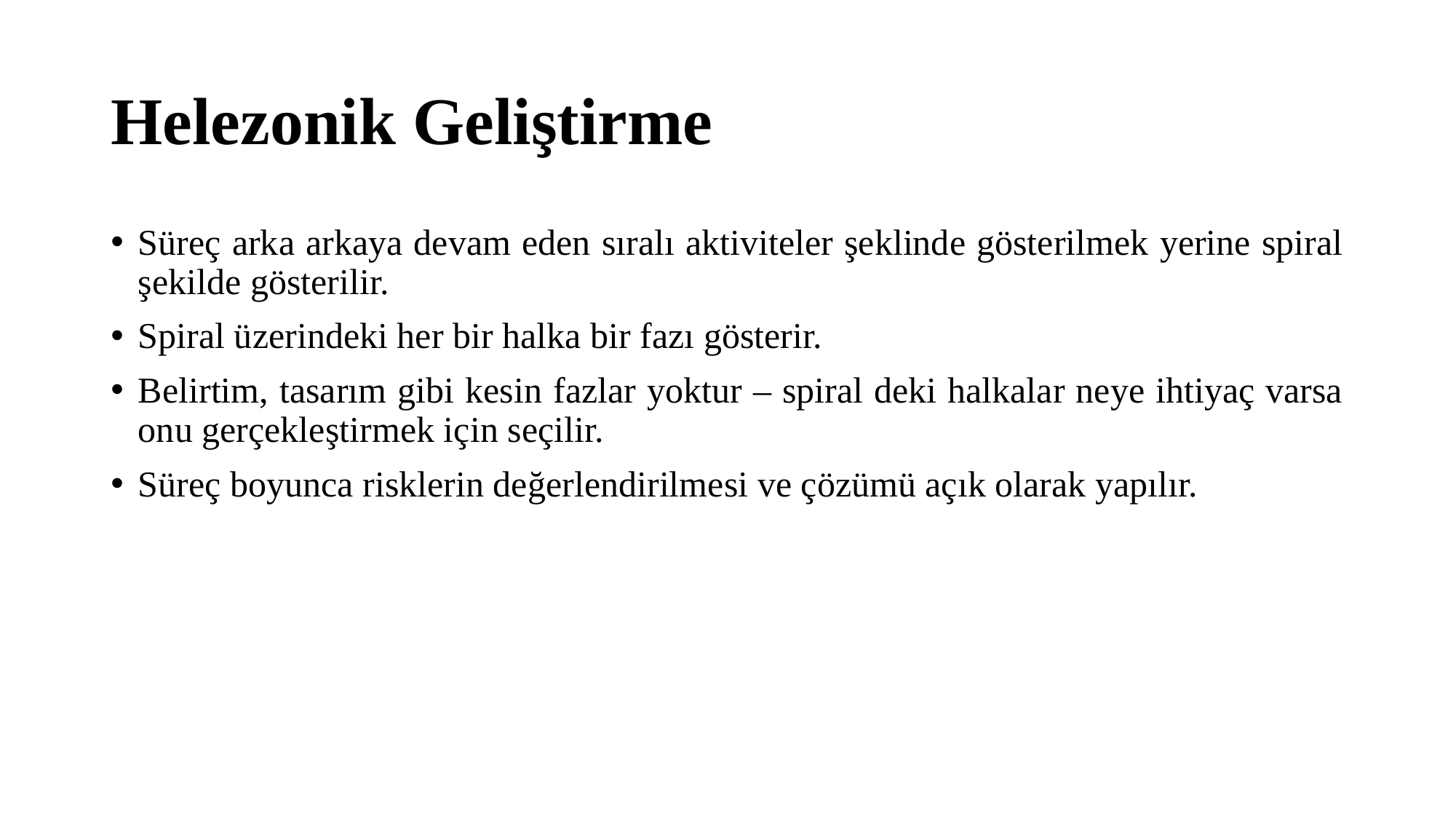

# Helezonik Geliştirme
Süreç arka arkaya devam eden sıralı aktiviteler şeklinde gösterilmek yerine spiral şekilde gösterilir.
Spiral üzerindeki her bir halka bir fazı gösterir.
Belirtim, tasarım gibi kesin fazlar yoktur – spiral deki halkalar neye ihtiyaç varsa onu gerçekleştirmek için seçilir.
Süreç boyunca risklerin değerlendirilmesi ve çözümü açık olarak yapılır.